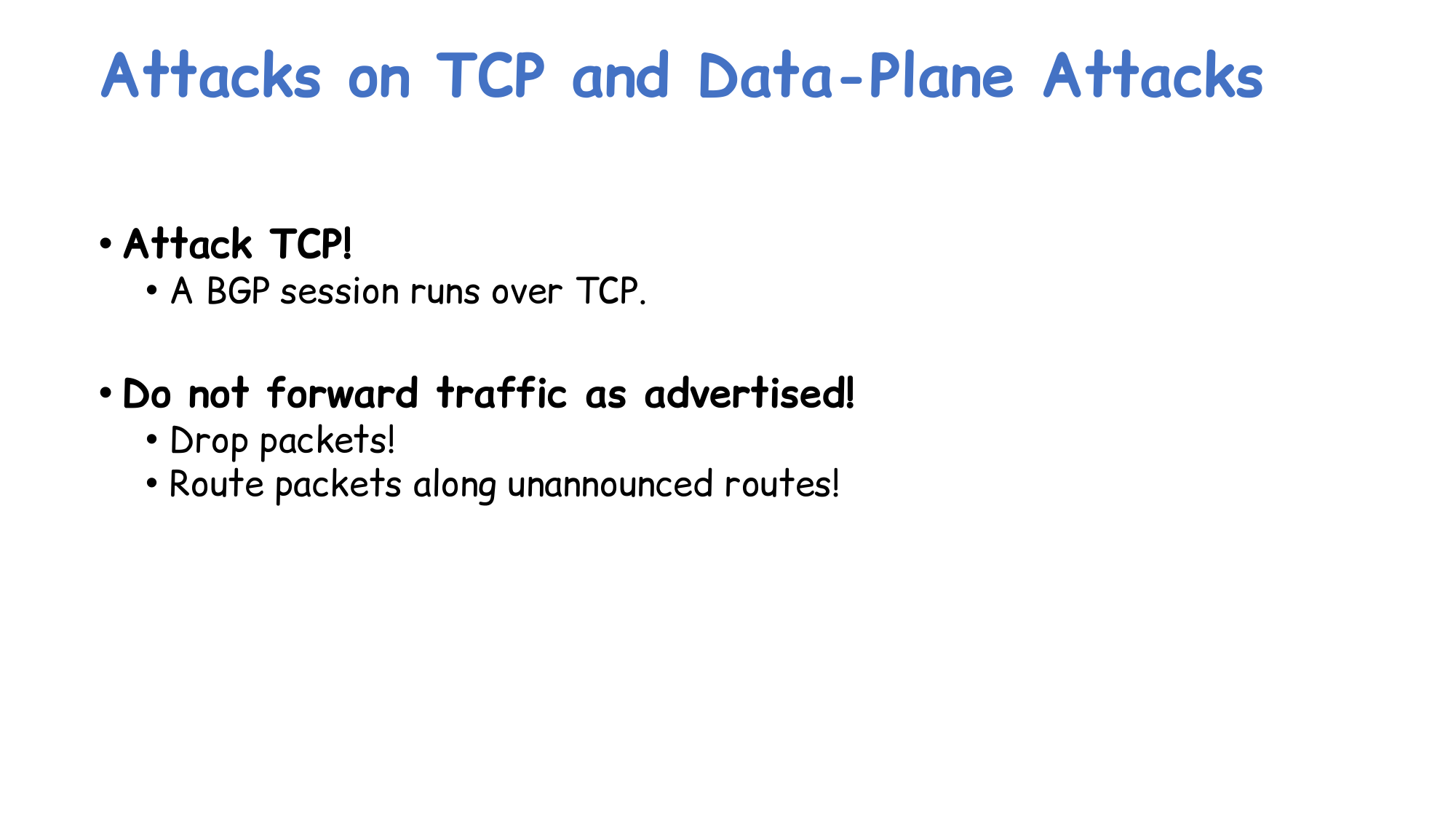

# Attacks on TCP and Data-Plane Attacks
Attack TCP!
A BGP session runs over TCP.

Do not forward traffic as advertised!
Drop packets!
Route packets along unannounced routes!